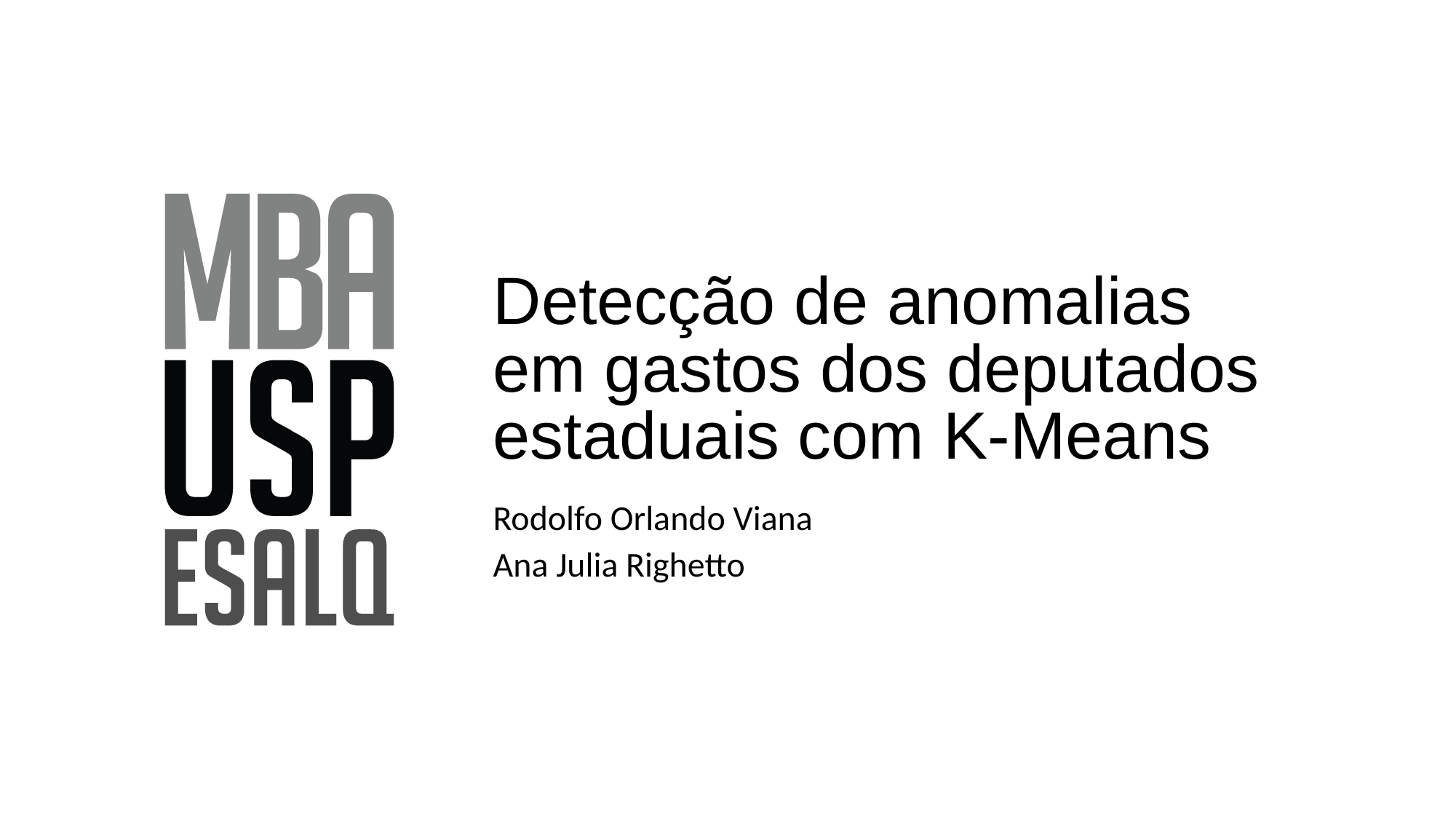

# Detecção de anomalias em gastos dos deputados estaduais com K-Means
Rodolfo Orlando Viana
Ana Julia Righetto